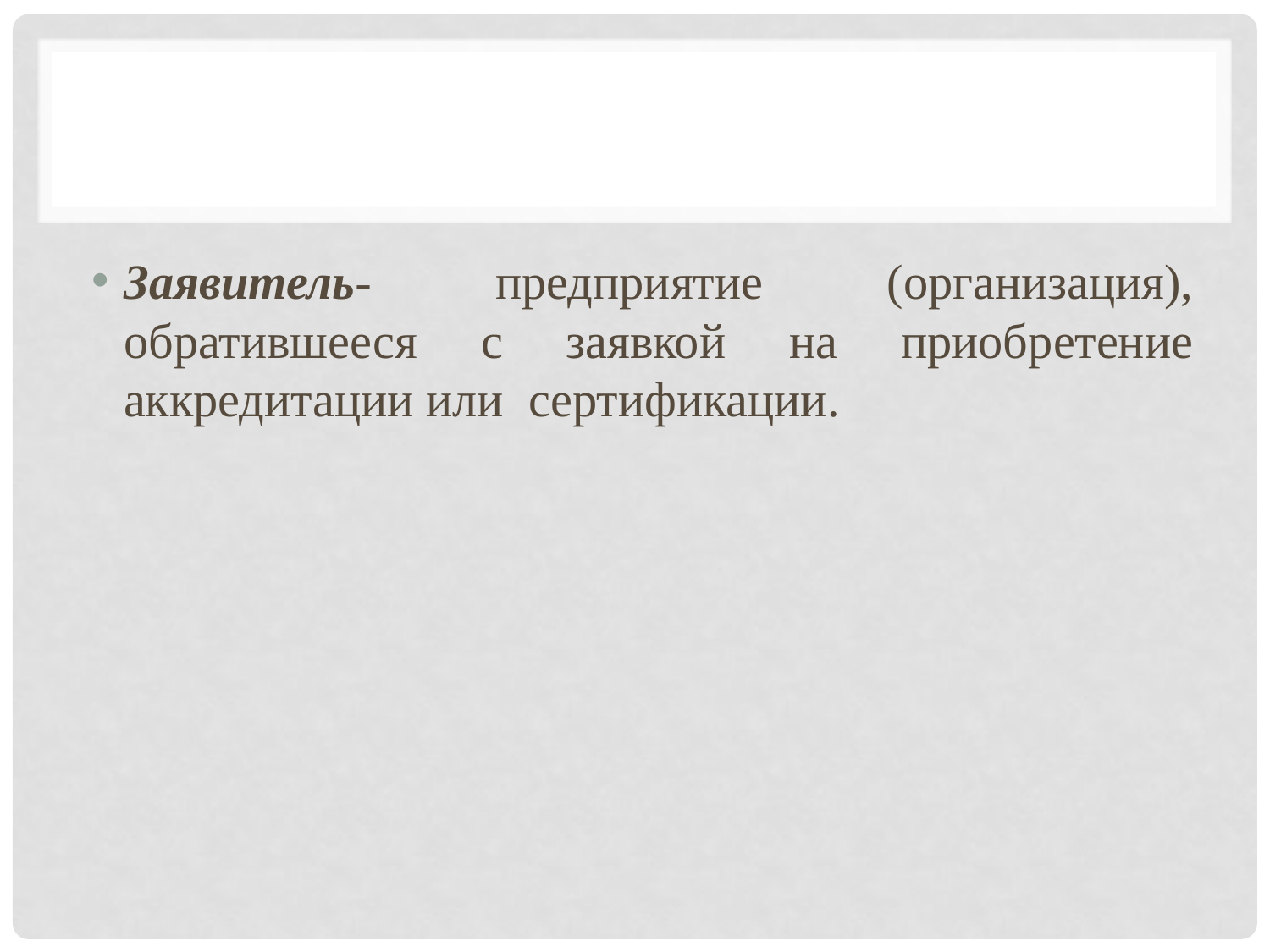

#
Заявитель- предприятие (организация), обратившееся  с  заявкой  на  приобретение аккредитации или  сертификации.